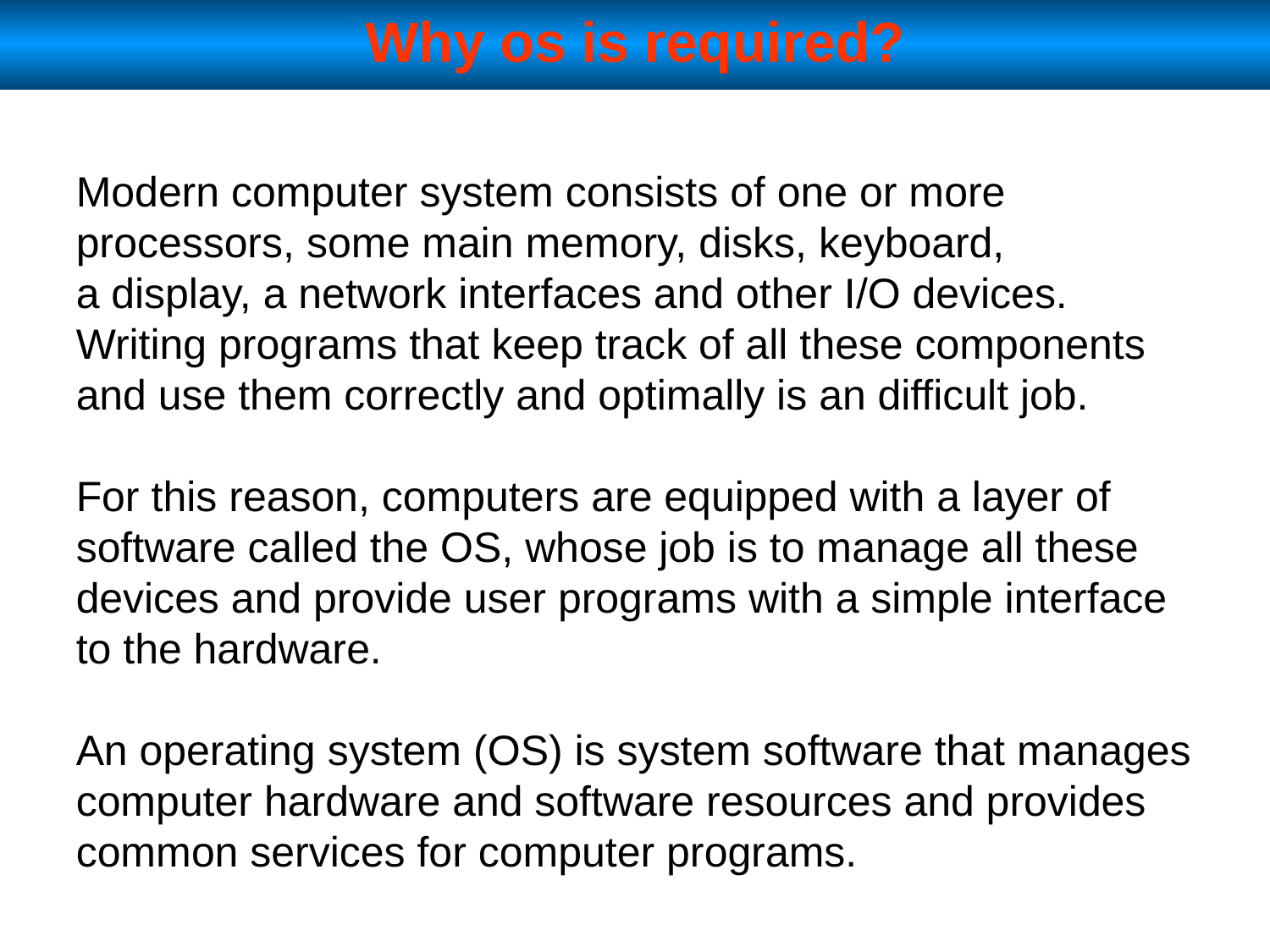

Why os is required?
Modern computer system consists of one or more processors, some main memory, disks, keyboard,
a display, a network interfaces and other I/O devices.
Writing programs that keep track of all these components and use them correctly and optimally is an difficult job.

For this reason, computers are equipped with a layer of software called the OS, whose job is to manage all these devices and provide user programs with a simple interface to the hardware.

An operating system (OS) is system software that manages computer hardware and software resources and provides common services for computer programs.